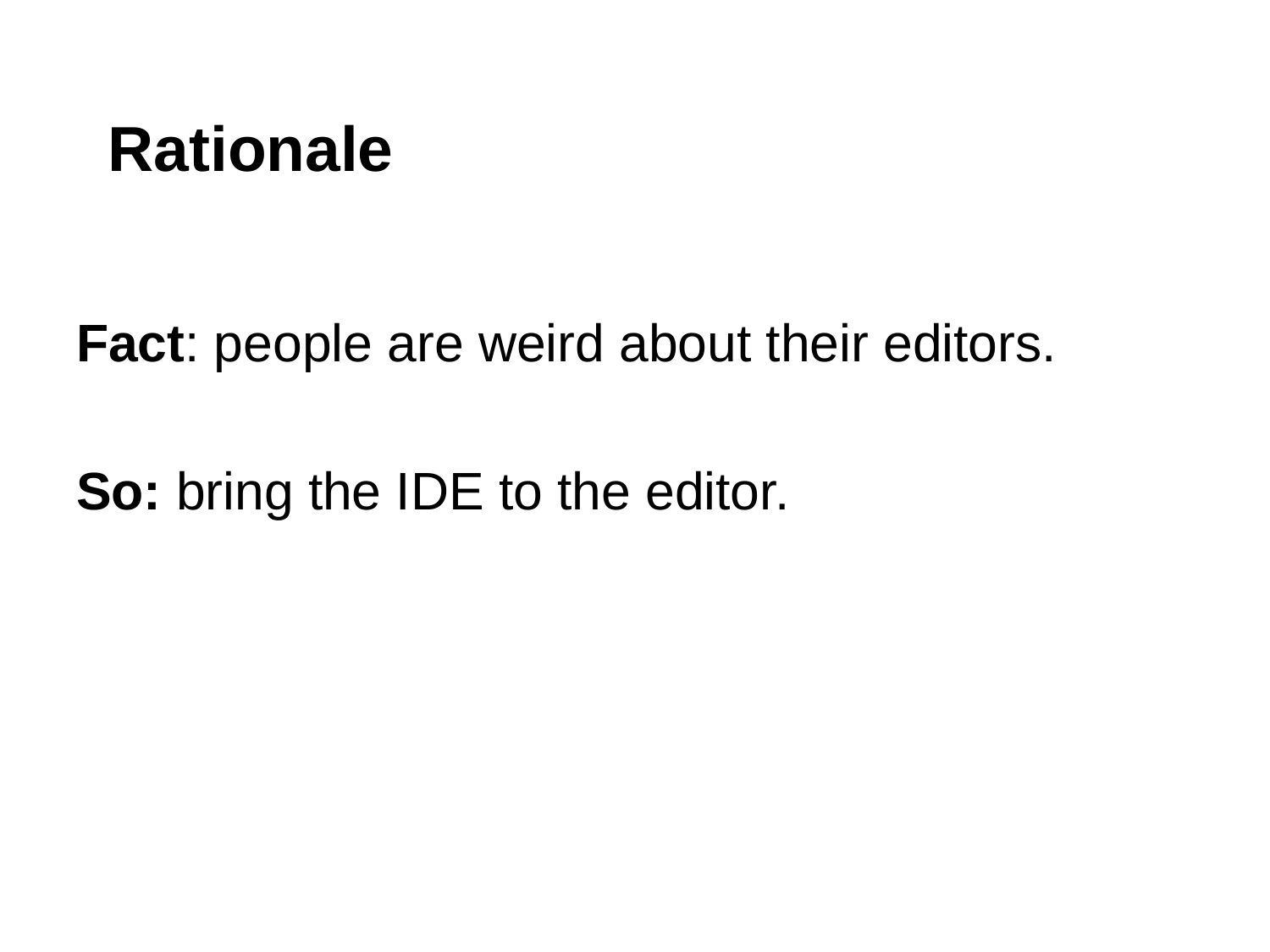

# Rationale

Fact: people are weird about their editors.

So: bring the IDE to the editor.